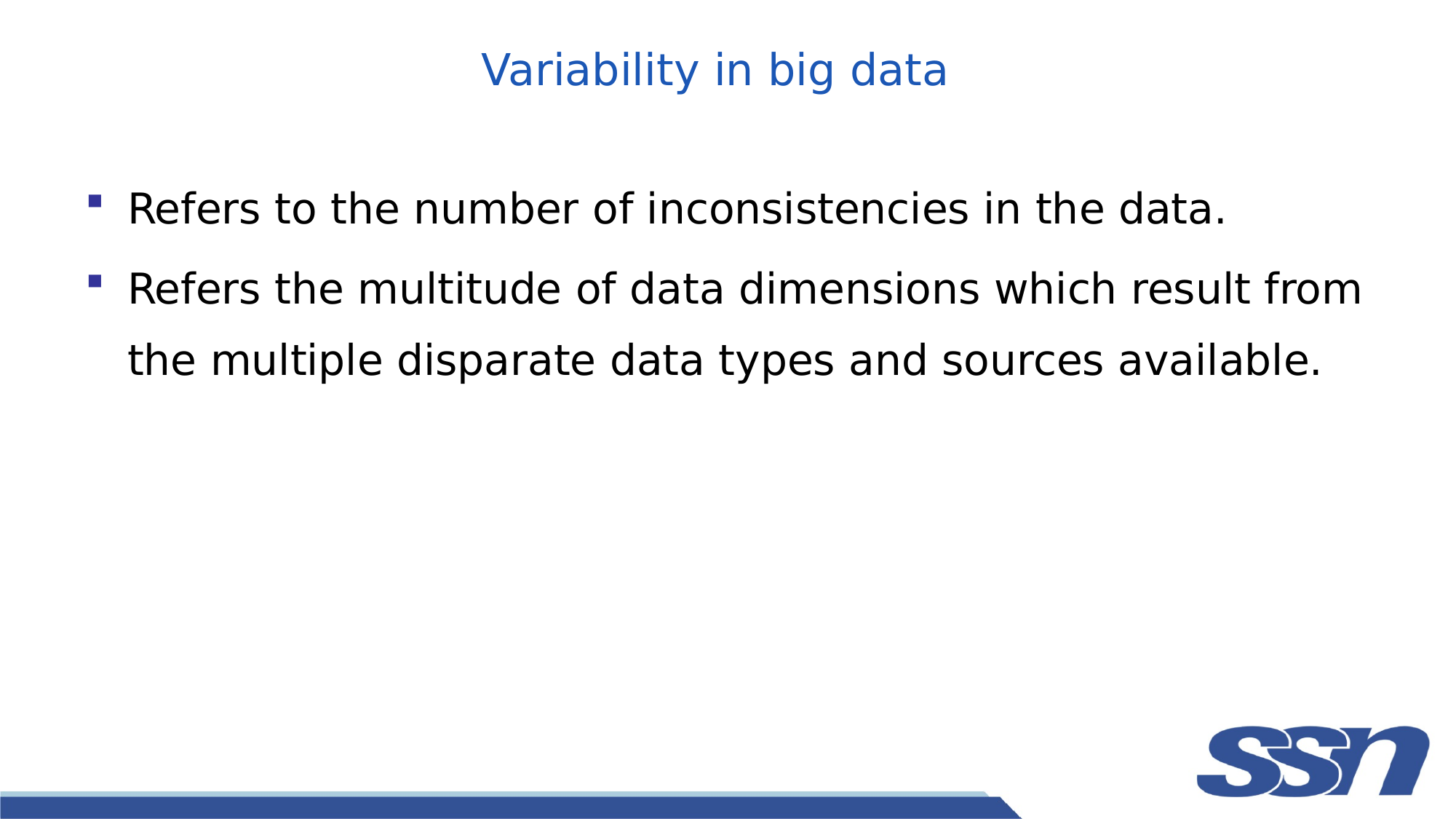

# Variability in big data
Refers to the number of inconsistencies in the data.
Refers the multitude of data dimensions which result from the multiple disparate data types and sources available.